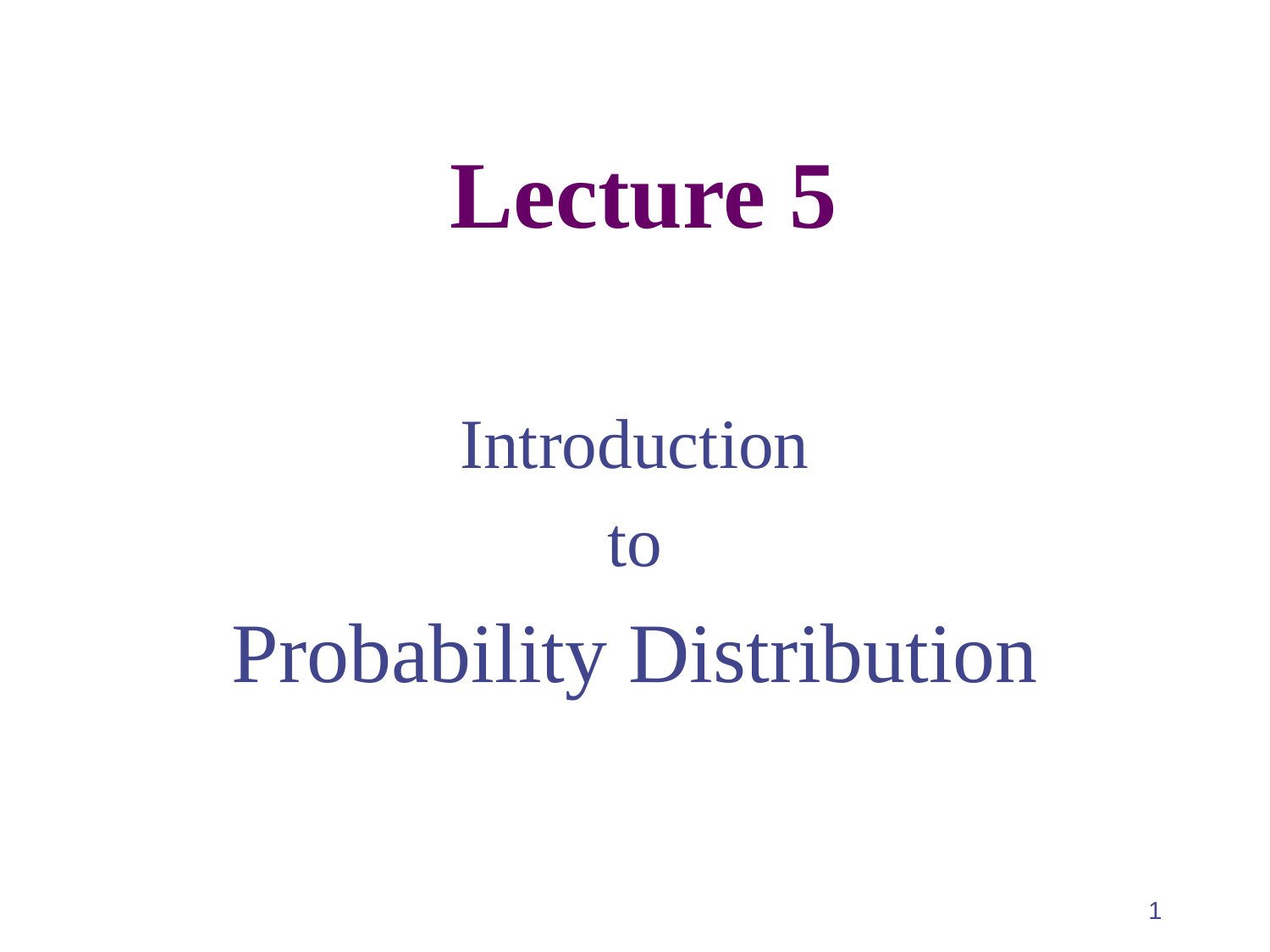

# Lecture 5
Introduction
 to
Probability Distribution
1